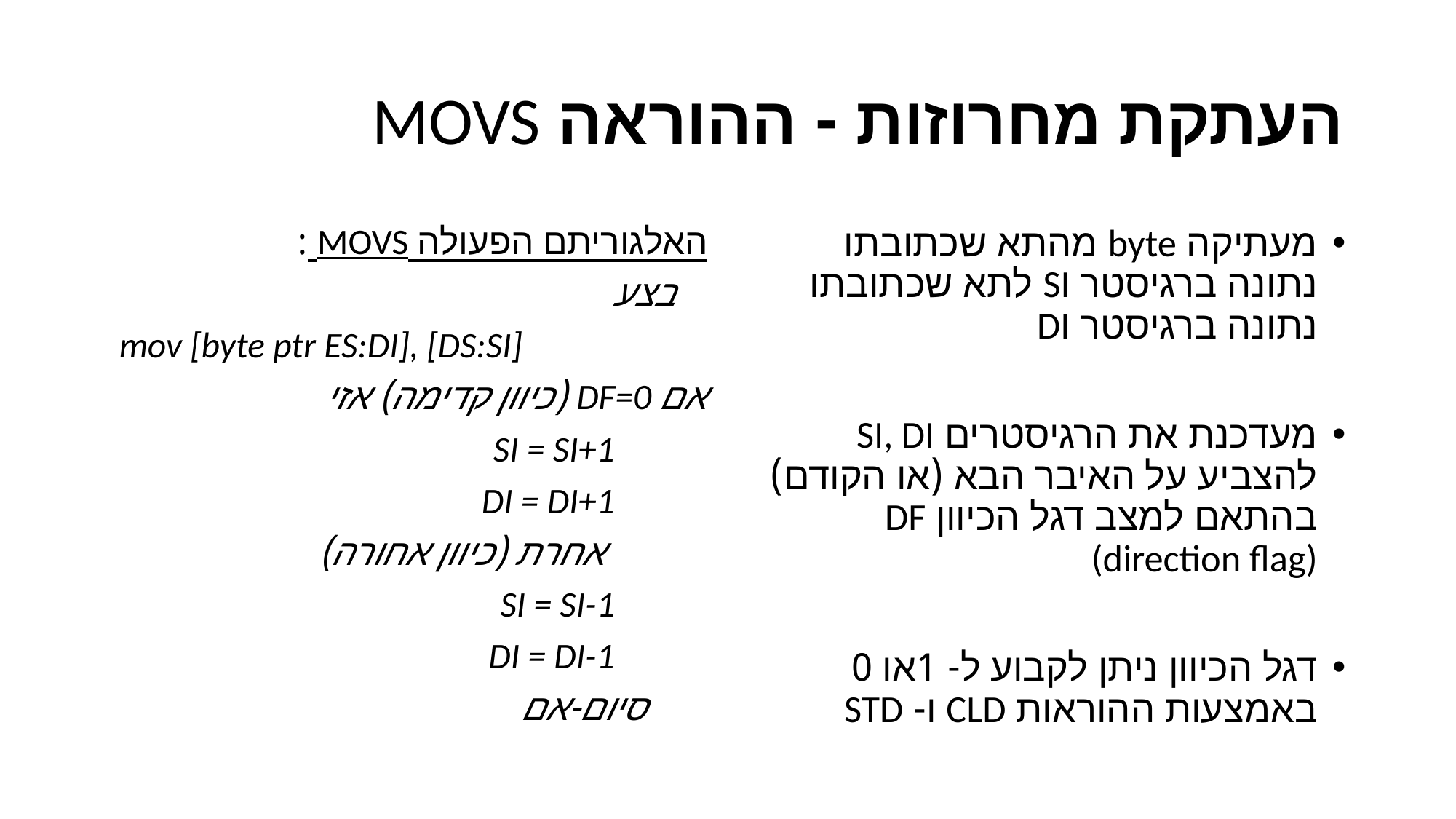

# העתקת מחרוזות - ההוראה MOVS
האלגוריתם הפעולה MOVS :
	בצע
 mov [byte ptr ES:DI], [DS:SI]
	אם DF=0 (כיוון קדימה) אזי
		SI = SI+1
		DI = DI+1
           אחרת (כיוון אחורה)
		SI = SI-1
		DI = DI-1
סיום-אם

מעתיקה byte מהתא שכתובתו נתונה ברגיסטר SI לתא שכתובתו נתונה ברגיסטר DI

מעדכנת את הרגיסטרים SI, DI להצביע על האיבר הבא (או הקודם) בהתאם למצב דגל הכיוון DF (direction flag)

דגל הכיוון ניתן לקבוע ל- 1או 0 באמצעות ההוראות CLD ו- STD